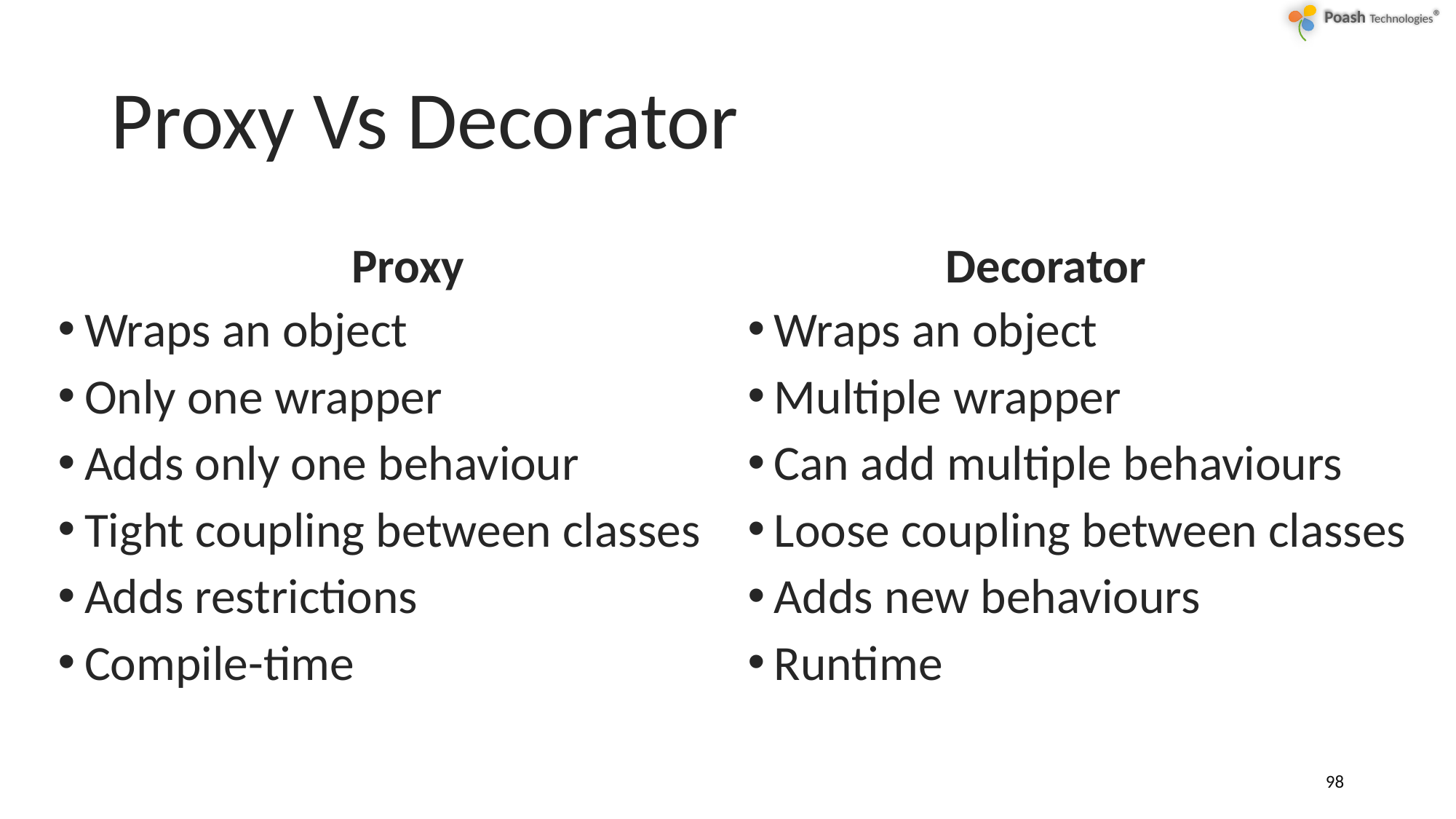

# Proxy Vs Decorator
Proxy
Decorator
Wraps an object
Only one wrapper
Adds only one behaviour
Tight coupling between classes
Adds restrictions
Compile-time
Wraps an object
Multiple wrapper
Can add multiple behaviours
Loose coupling between classes
Adds new behaviours
Runtime
98